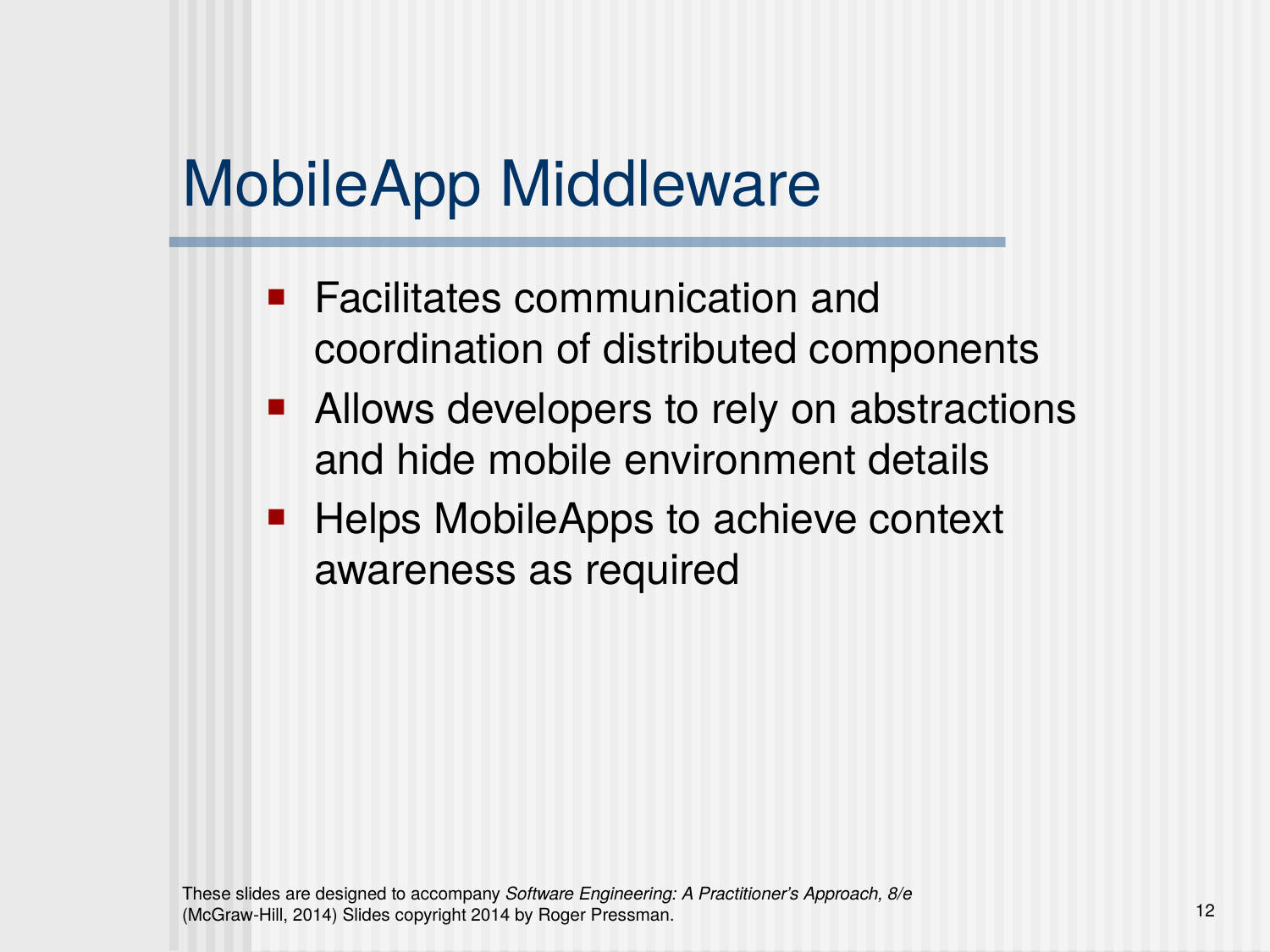

# MobileApp Middleware
Facilitates communication and coordination of distributed components
Allows developers to rely on abstractions and hide mobile environment details
Helps MobileApps to achieve context awareness as required

These slides are designed to accompany Software Engineering: A Practitioner’s Approach, 8/e (McGraw-Hill, 2014) Slides copyright 2014 by Roger Pressman.
12